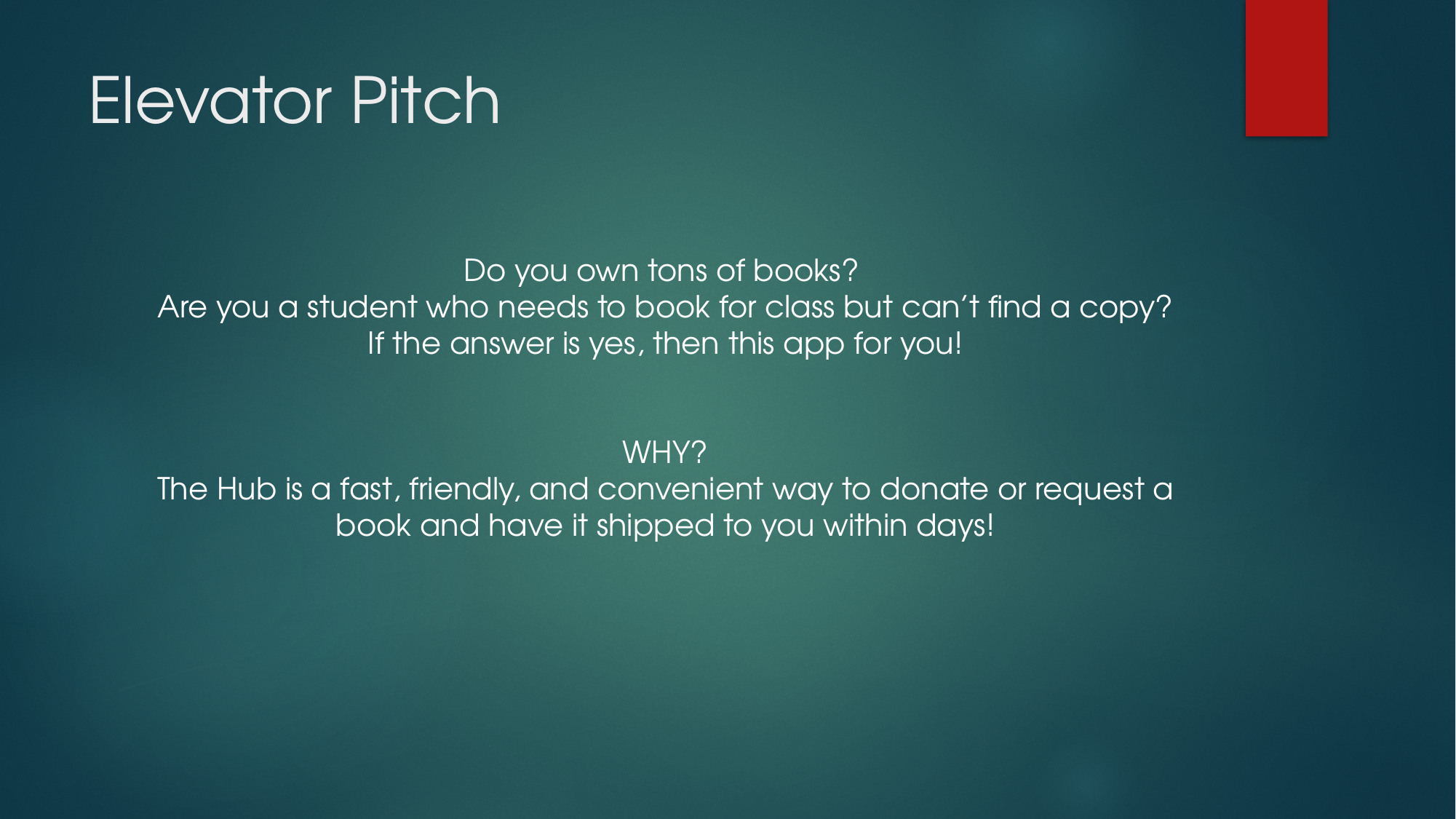

# Elevator Pitch
Do you own tons of books?
Are you a student who needs to book for class but can’t find a copy?
If the answer is yes, then this app for you!

WHY?
The Hub is a fast, friendly, and convenient way to donate or request a book and have it shipped to you within days!